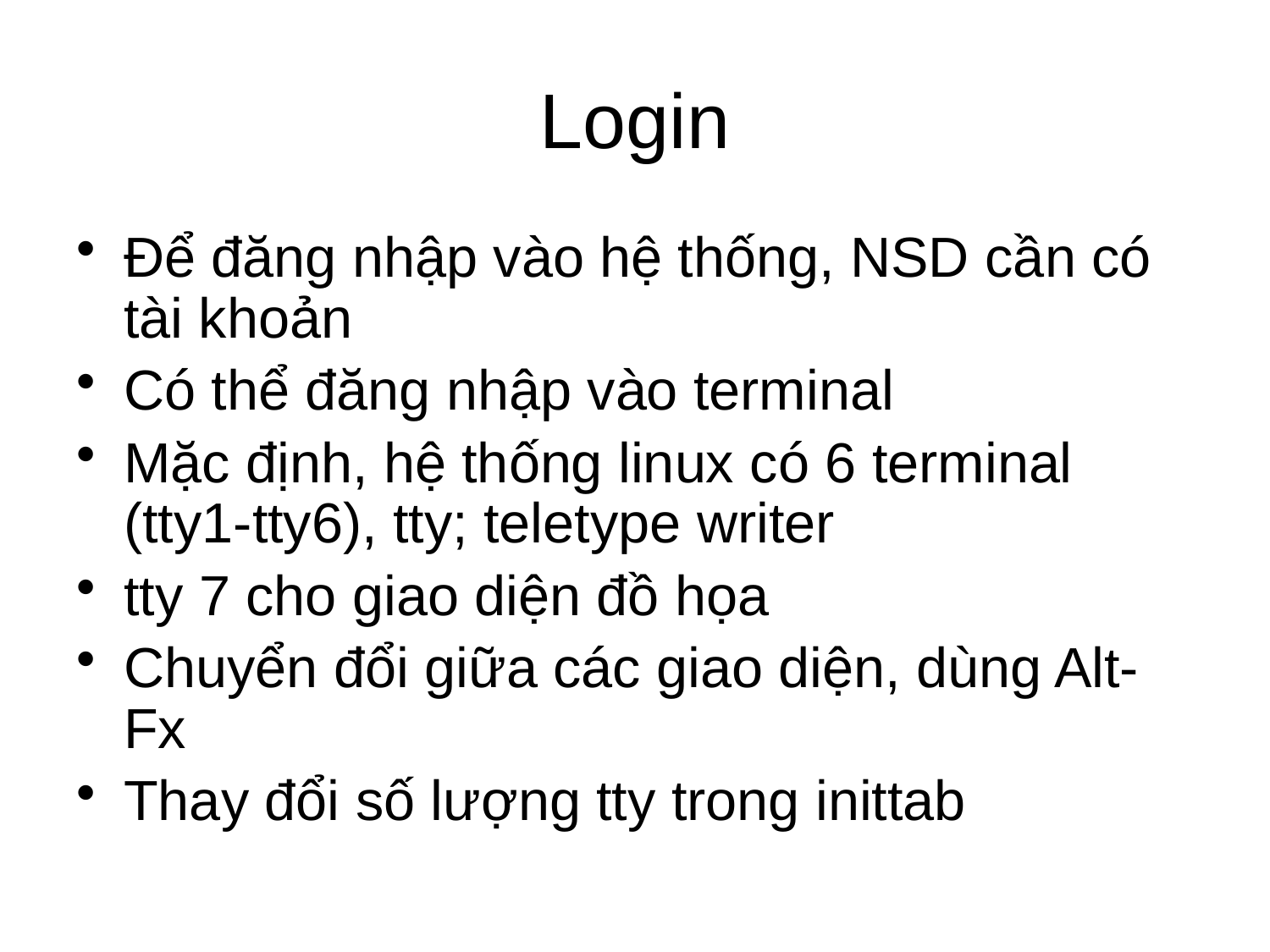

# Login
Để đăng nhập vào hệ thống, NSD cần có tài khoản
Có thể đăng nhập vào terminal
Mặc định, hệ thống linux có 6 terminal (tty1-tty6), tty; teletype writer
tty 7 cho giao diện đồ họa
Chuyển đổi giữa các giao diện, dùng Alt-Fx
Thay đổi số lượng tty trong inittab